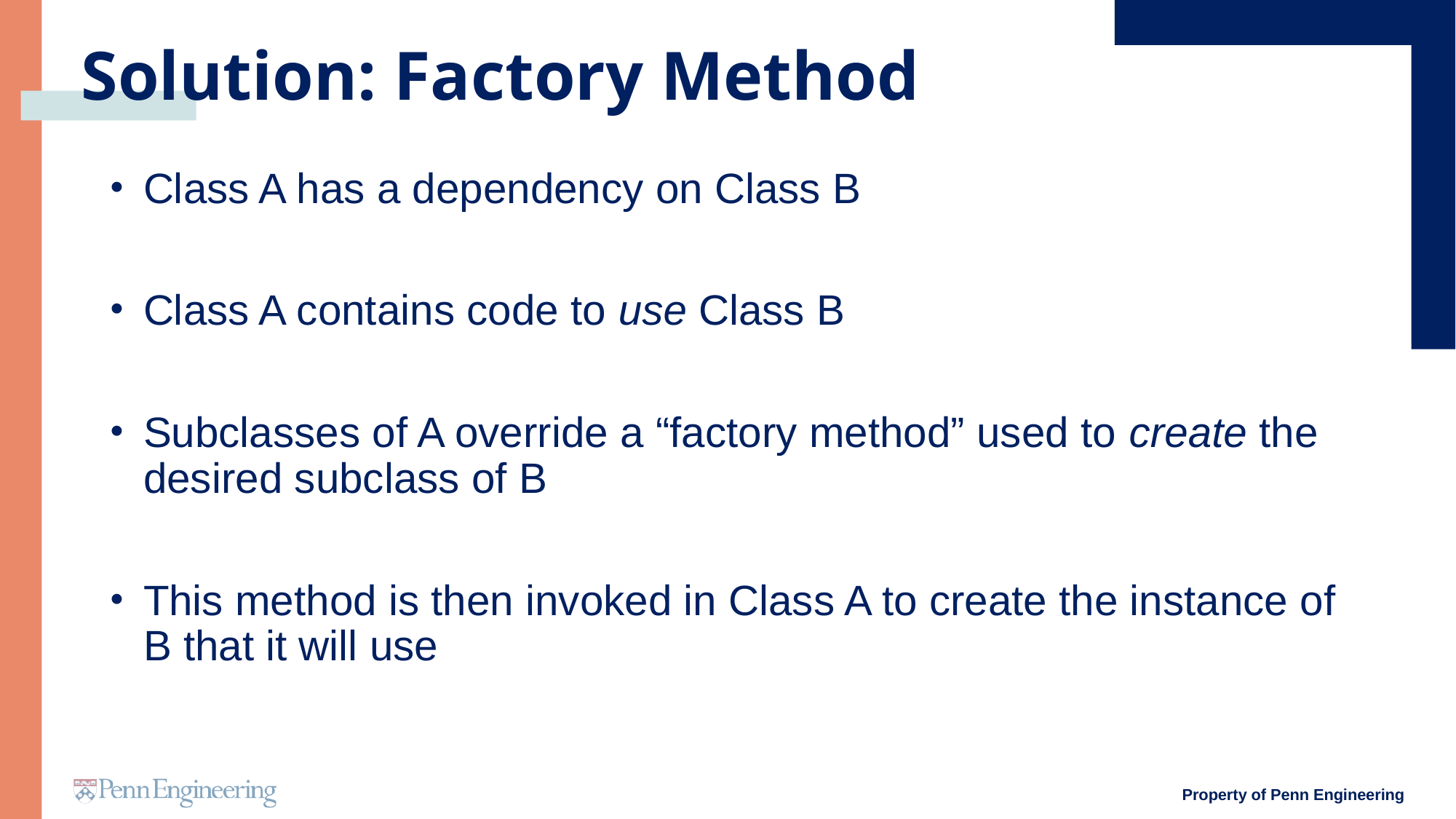

# Solution: Factory Method
Class A has a dependency on Class B

Class A contains code to use Class B

Subclasses of A override a “factory method” used to create the desired subclass of B

This method is then invoked in Class A to create the instance of B that it will use